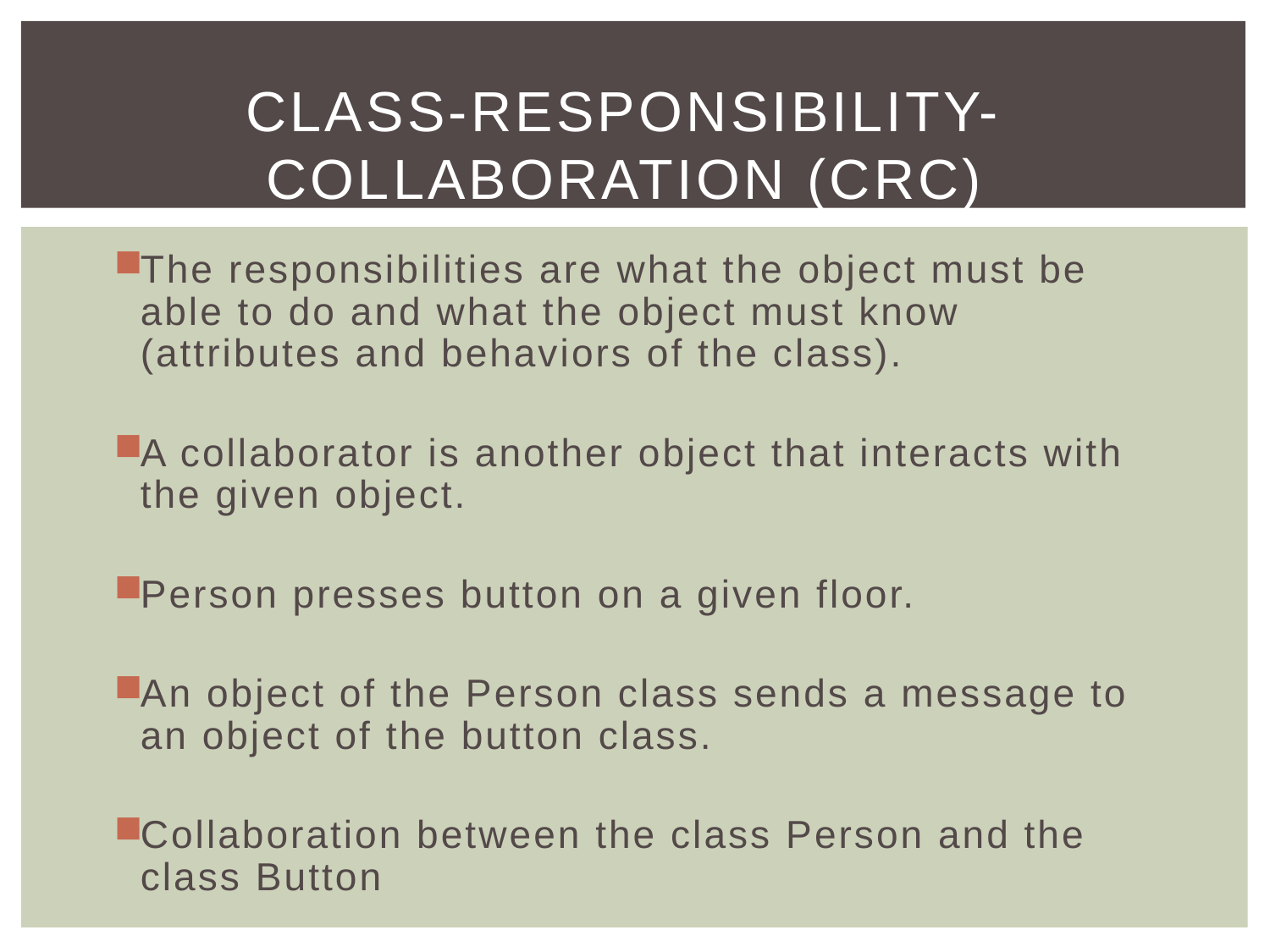

# Class-Responsibility-Collaboration (CRC)
The responsibilities are what the object must be able to do and what the object must know (attributes and behaviors of the class).

A collaborator is another object that interacts with the given object.

Person presses button on a given floor.

An object of the Person class sends a message to an object of the button class.

Collaboration between the class Person and the class Button